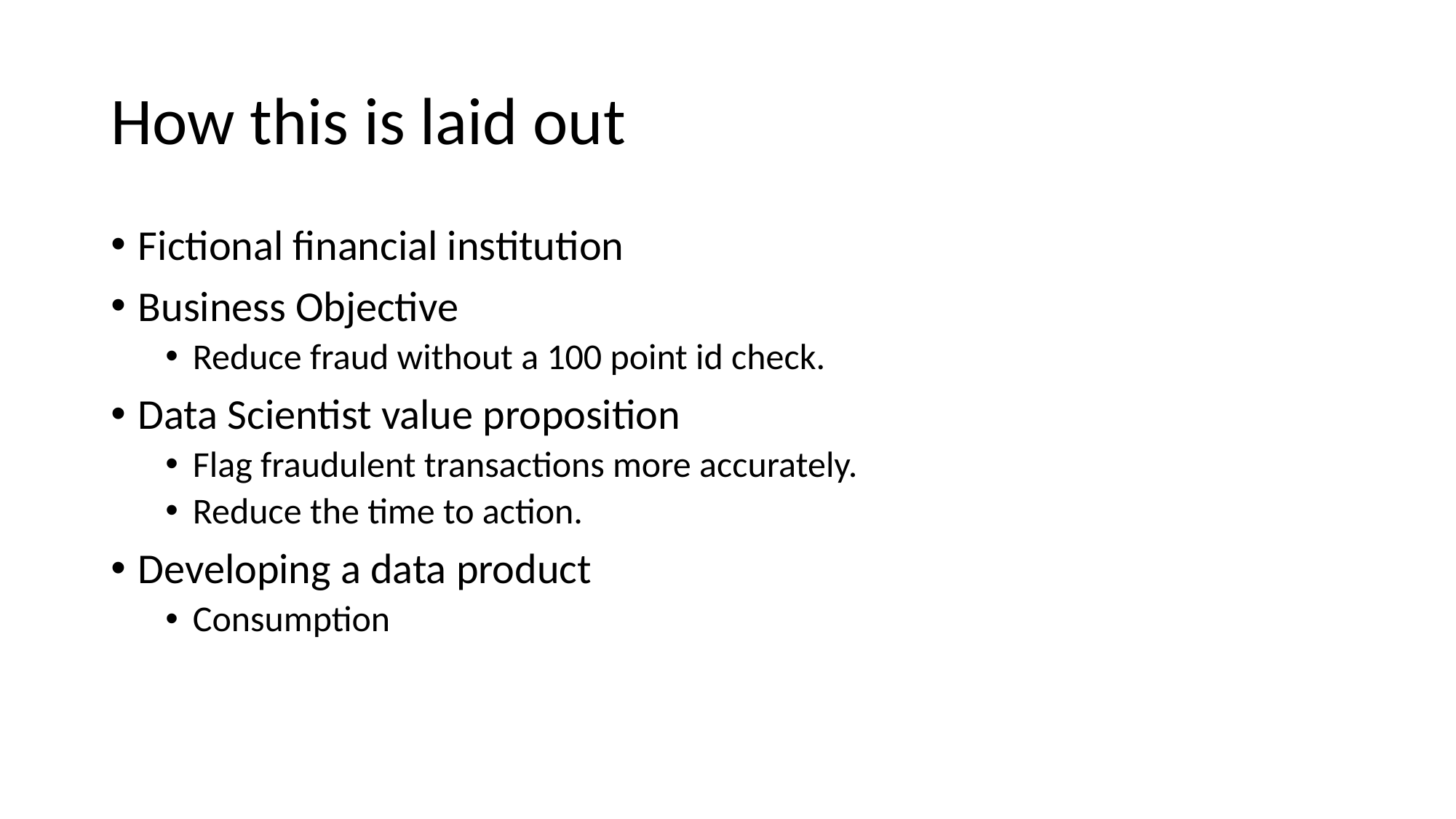

# How this is laid out
Fictional financial institution
Business Objective
Reduce fraud without a 100 point id check.
Data Scientist value proposition
Flag fraudulent transactions more accurately.
Reduce the time to action.
Developing a data product
Consumption